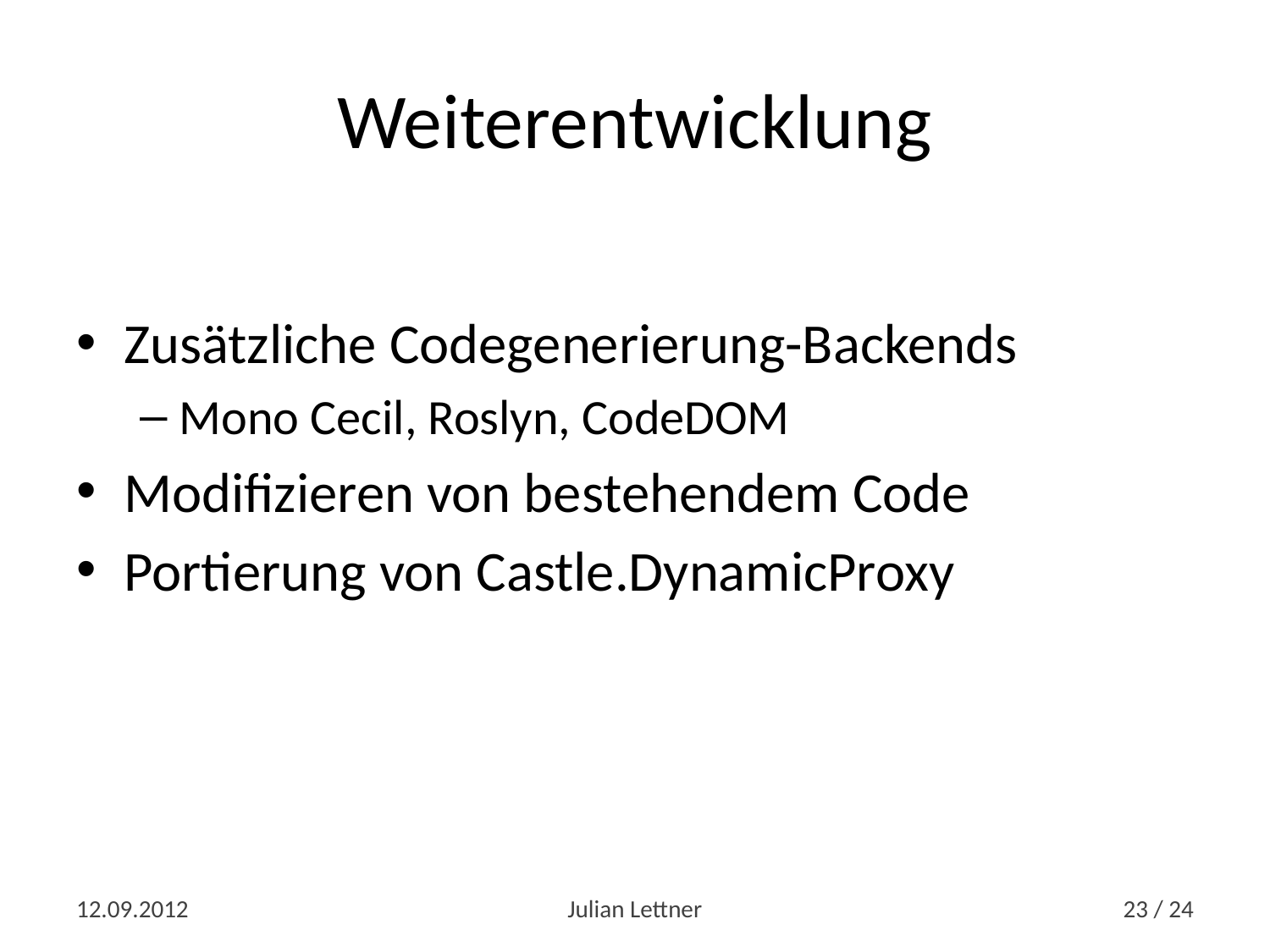

# Weiterentwicklung

Zusätzliche Codegenerierung-Backends
Mono Cecil, Roslyn, CodeDOM
Modifizieren von bestehendem Code
Portierung von Castle.DynamicProxy
12.09.2012
Julian Lettner
23 / 24